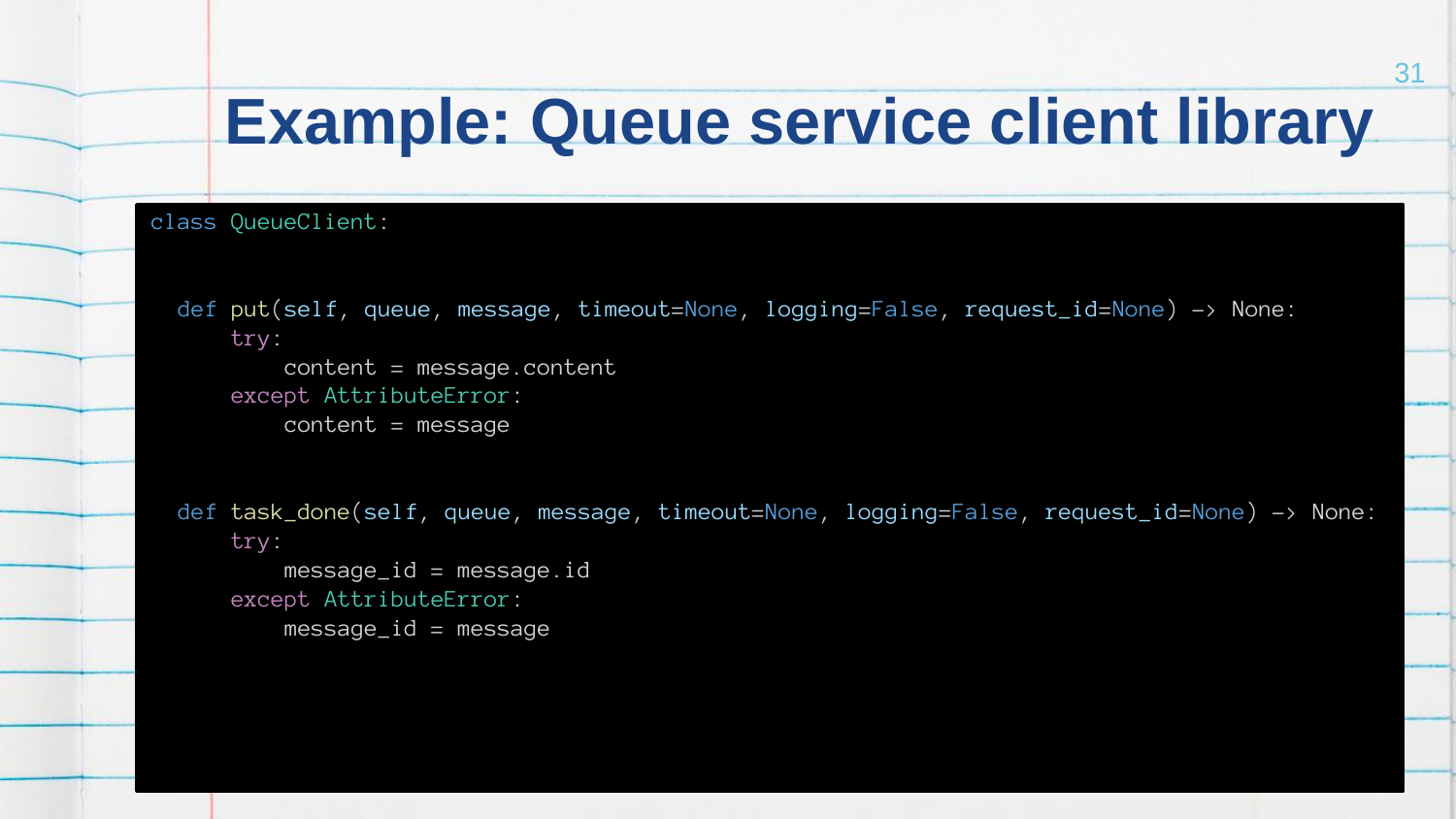

# Example: Queue service client library
31
class QueueClient:

  def put(self, queue, message, timeout=None, logging=False, request_id=None) -> None:
      try:
          content = message.content
      except AttributeError:
          content = message
  def task_done(self, queue, message, timeout=None, logging=False, request_id=None) -> None:
      try:
          message_id = message.id
      except AttributeError:
          message_id = message